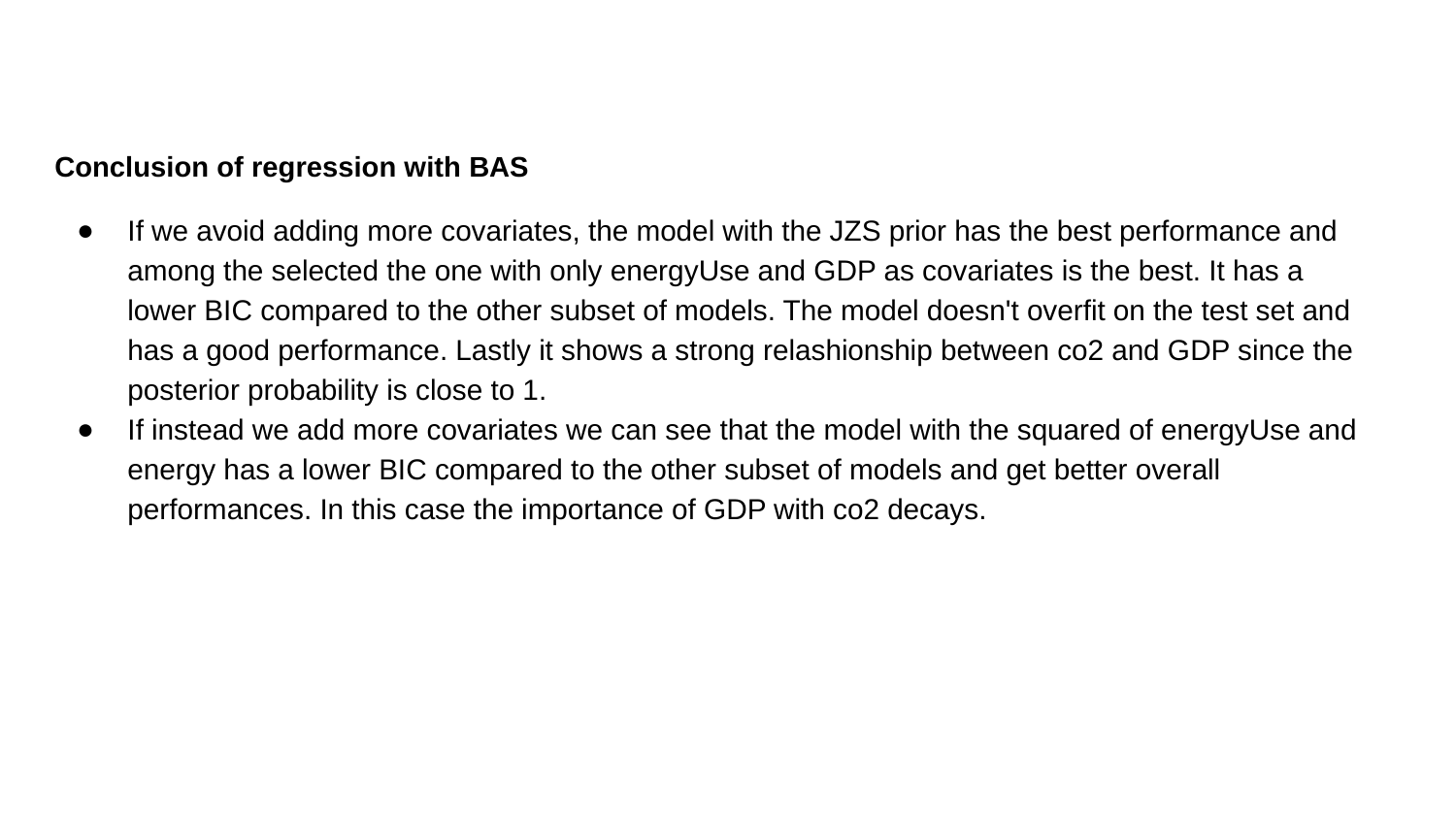

Conclusion of regression with BAS
If we avoid adding more covariates, the model with the JZS prior has the best performance and among the selected the one with only energyUse and GDP as covariates is the best. It has a lower BIC compared to the other subset of models. The model doesn't overfit on the test set and has a good performance. Lastly it shows a strong relashionship between co2 and GDP since the posterior probability is close to 1.
If instead we add more covariates we can see that the model with the squared of energyUse and energy has a lower BIC compared to the other subset of models and get better overall performances. In this case the importance of GDP with co2 decays.